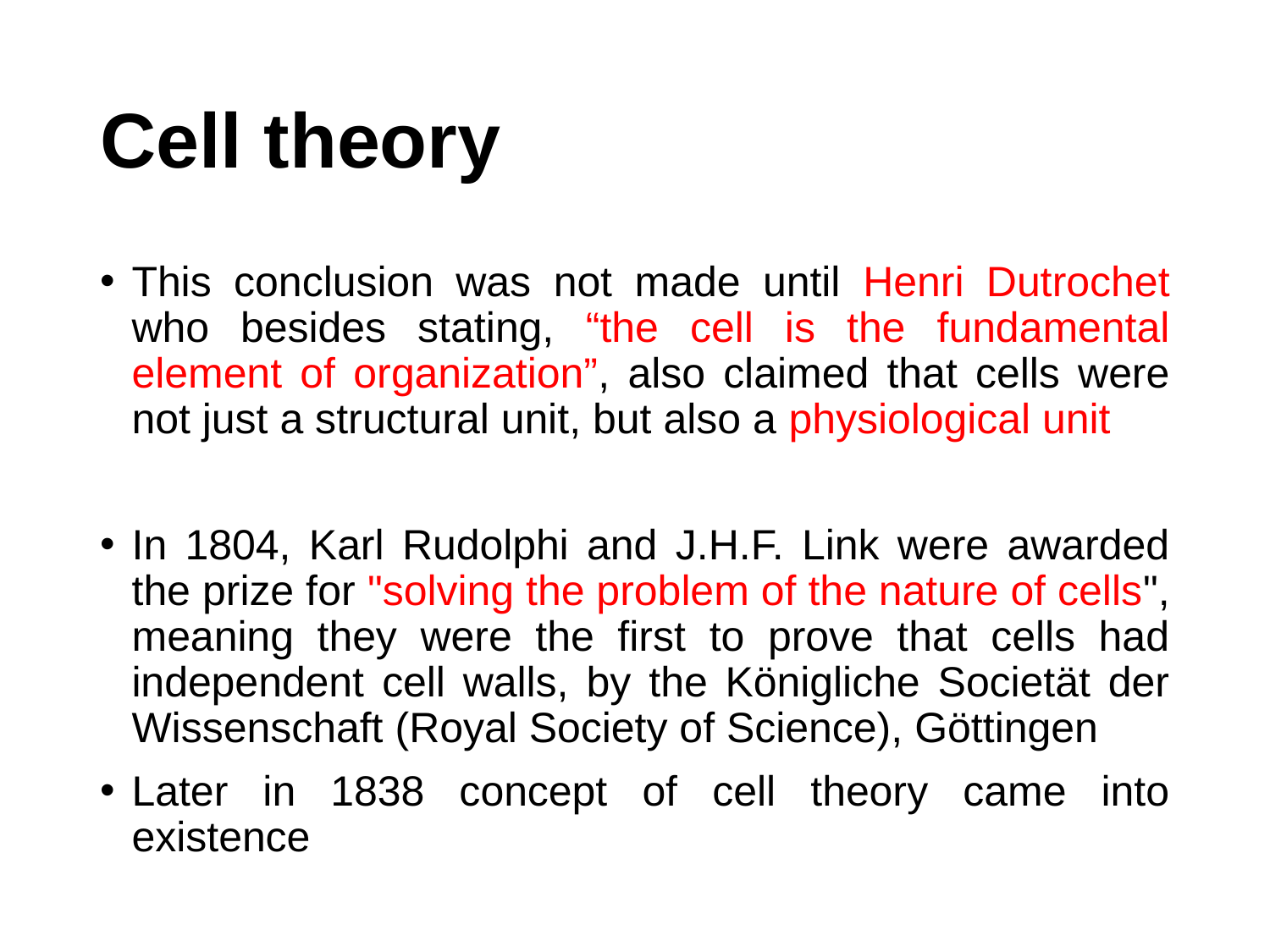

# Cell theory
This conclusion was not made until Henri Dutrochet who besides stating, “the cell is the fundamental element of organization”, also claimed that cells were not just a structural unit, but also a physiological unit

In 1804, Karl Rudolphi and J.H.F. Link were awarded the prize for "solving the problem of the nature of cells", meaning they were the first to prove that cells had independent cell walls, by the Königliche Societät der Wissenschaft (Royal Society of Science), Göttingen
Later in 1838 concept of cell theory came into existence